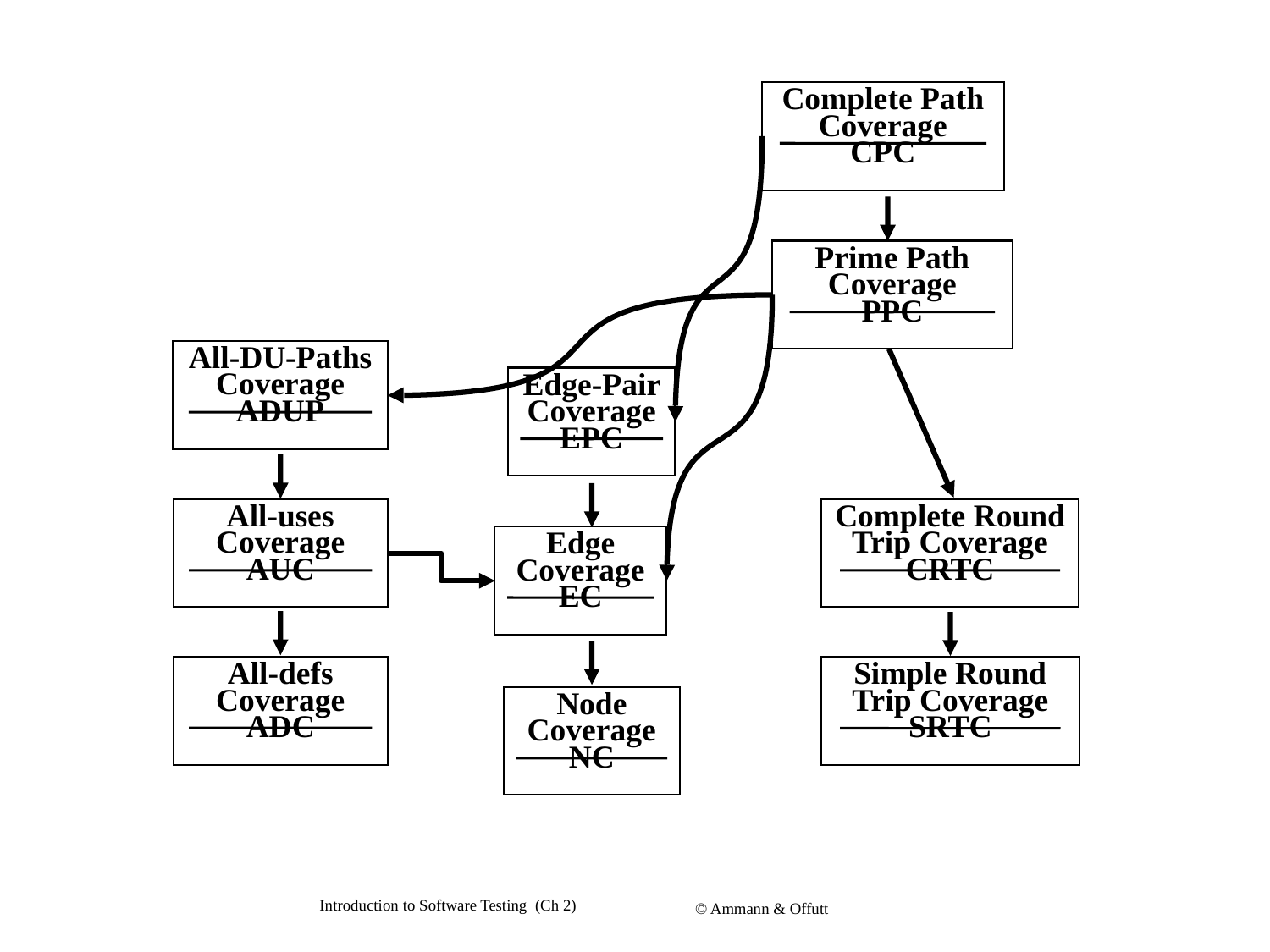

Complete Path Coverage
CPC

Prime Path Coverage
PPC

All-DU-Paths Coverage
ADUP

Edge-Pair Coverage
EPC

All-uses Coverage
AUC
Complete Round Trip Coverage
CRTC
Edge Coverage
EC

All-defs Coverage
ADC
Simple Round Trip Coverage
SRTC
Node Coverage
NC

Introduction to Software Testing  (Ch 2)
© Ammann & Offutt